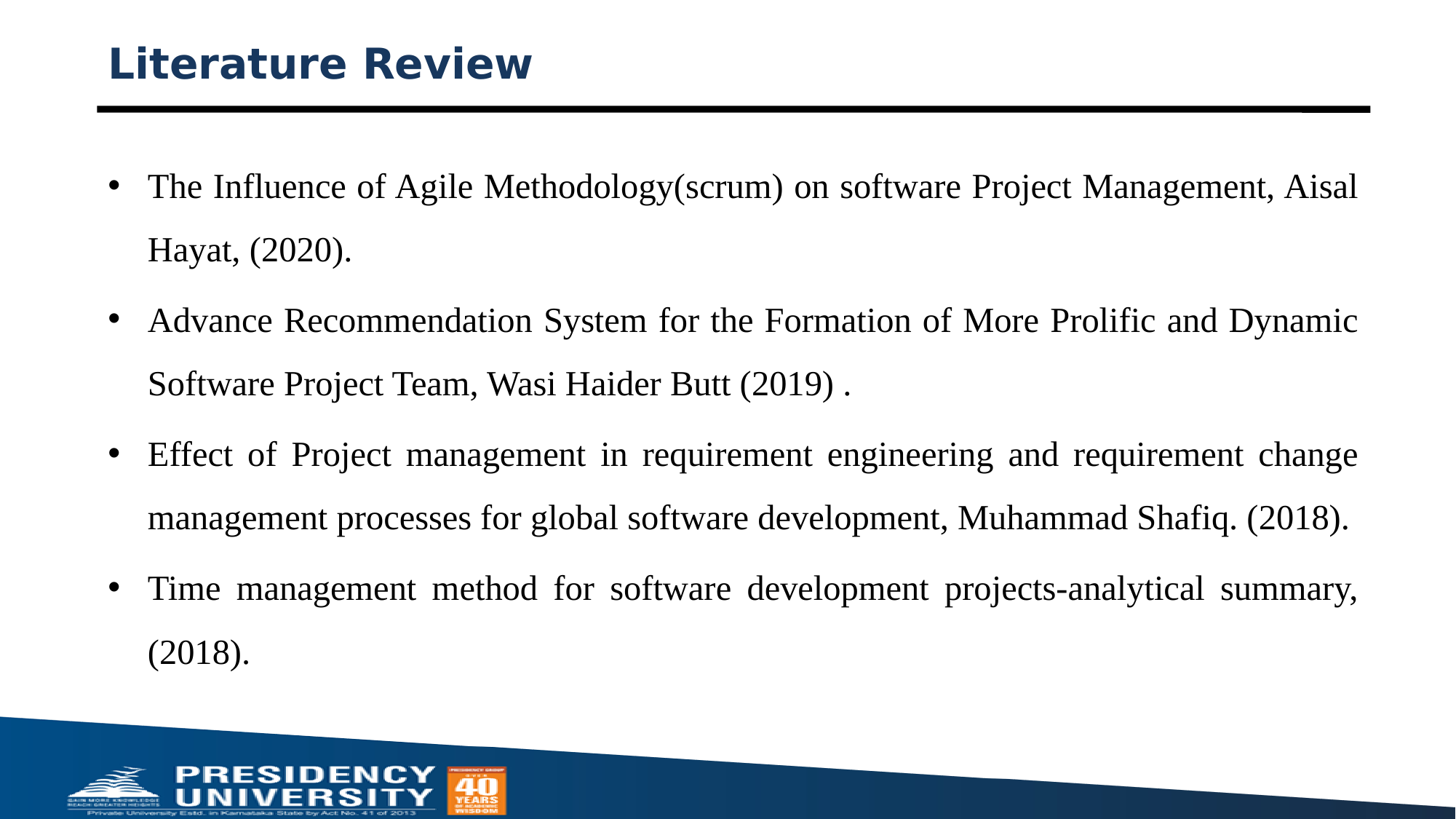

# Literature Review
The Influence of Agile Methodology(scrum) on software Project Management, Aisal Hayat, (2020).
Advance Recommendation System for the Formation of More Prolific and Dynamic Software Project Team, Wasi Haider Butt (2019) .
Effect of Project management in requirement engineering and requirement change management processes for global software development, Muhammad Shafiq. (2018).
Time management method for software development projects-analytical summary, (2018).